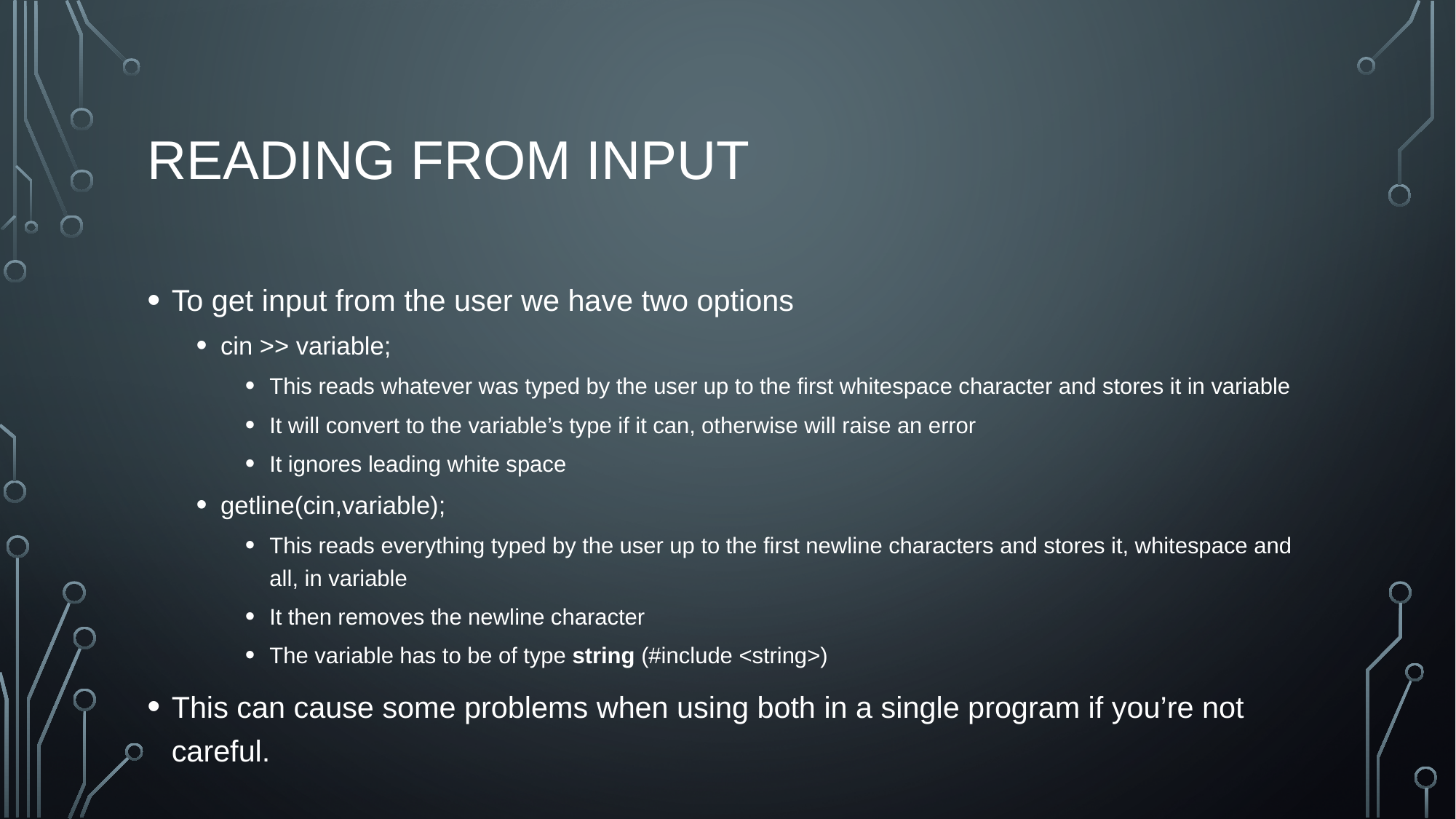

# Reading from input
To get input from the user we have two options
cin >> variable;
This reads whatever was typed by the user up to the first whitespace character and stores it in variable
It will convert to the variable’s type if it can, otherwise will raise an error
It ignores leading white space
getline(cin,variable);
This reads everything typed by the user up to the first newline characters and stores it, whitespace and all, in variable
It then removes the newline character
The variable has to be of type string (#include <string>)
This can cause some problems when using both in a single program if you’re not careful.